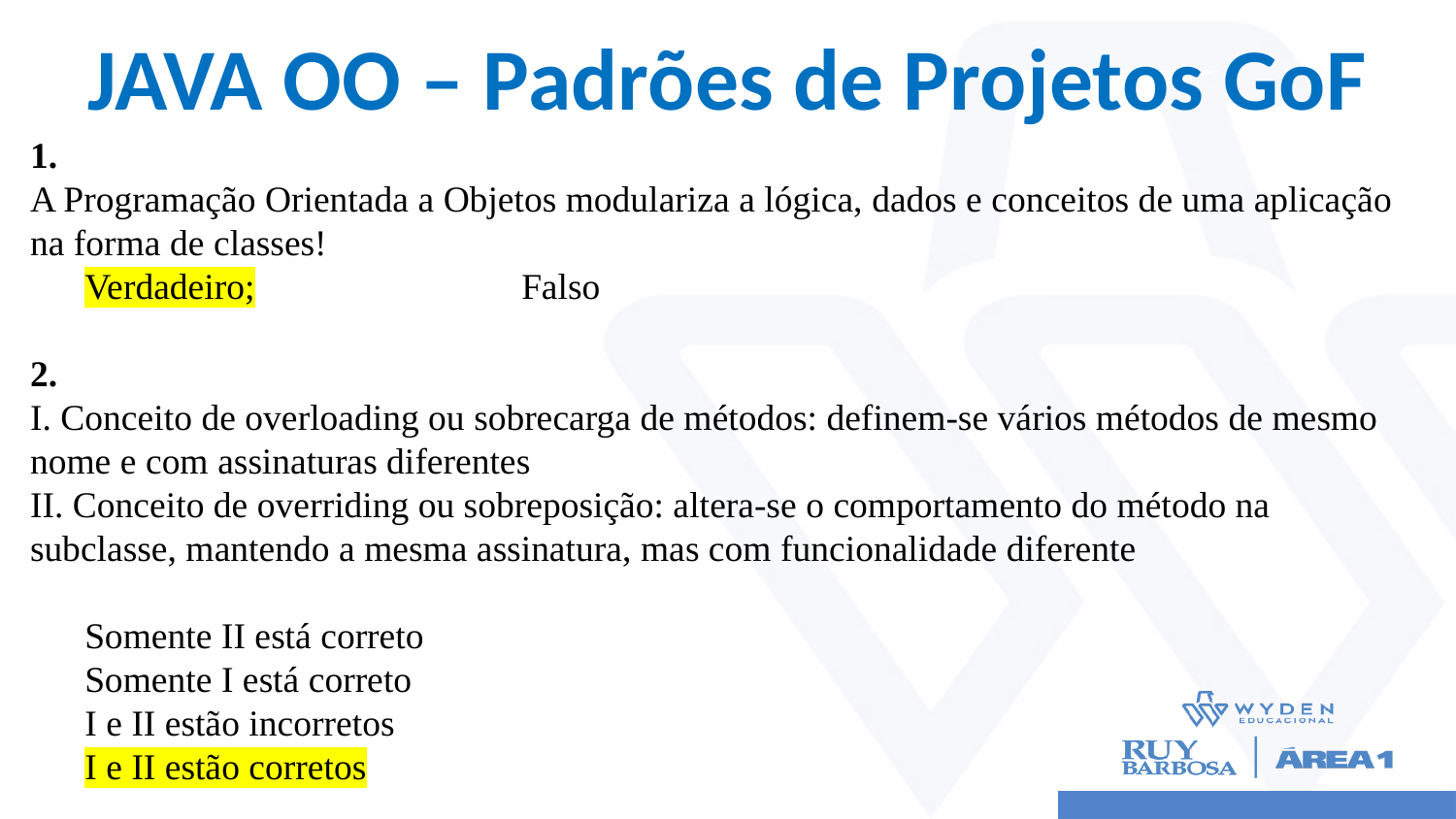

# JAVA OO – Padrões de Projetos GoF
1.
A Programação Orientada a Objetos modulariza a lógica, dados e conceitos de uma aplicação na forma de classes!
Verdadeiro;		Falso

2.
I. Conceito de overloading ou sobrecarga de métodos: definem-se vários métodos de mesmo nome e com assinaturas diferentes
II. Conceito de overriding ou sobreposição: altera-se o comportamento do método na subclasse, mantendo a mesma assinatura, mas com funcionalidade diferente

Somente II está correto
Somente I está correto
I e II estão incorretos
I e II estão corretos